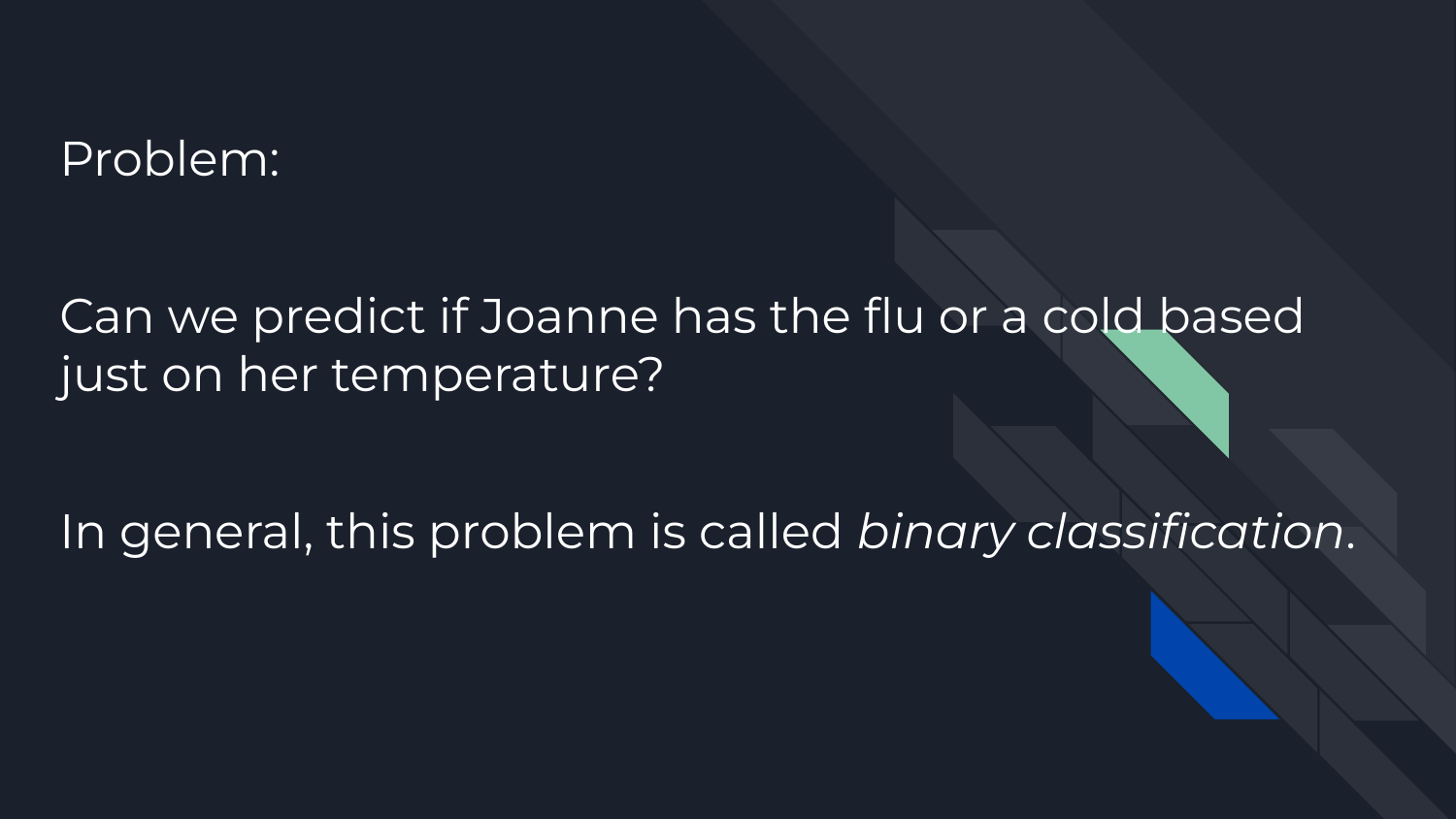

# Problem:

Can we predict if Joanne has the flu or a cold based just on her temperature?

In general, this problem is called binary classification.